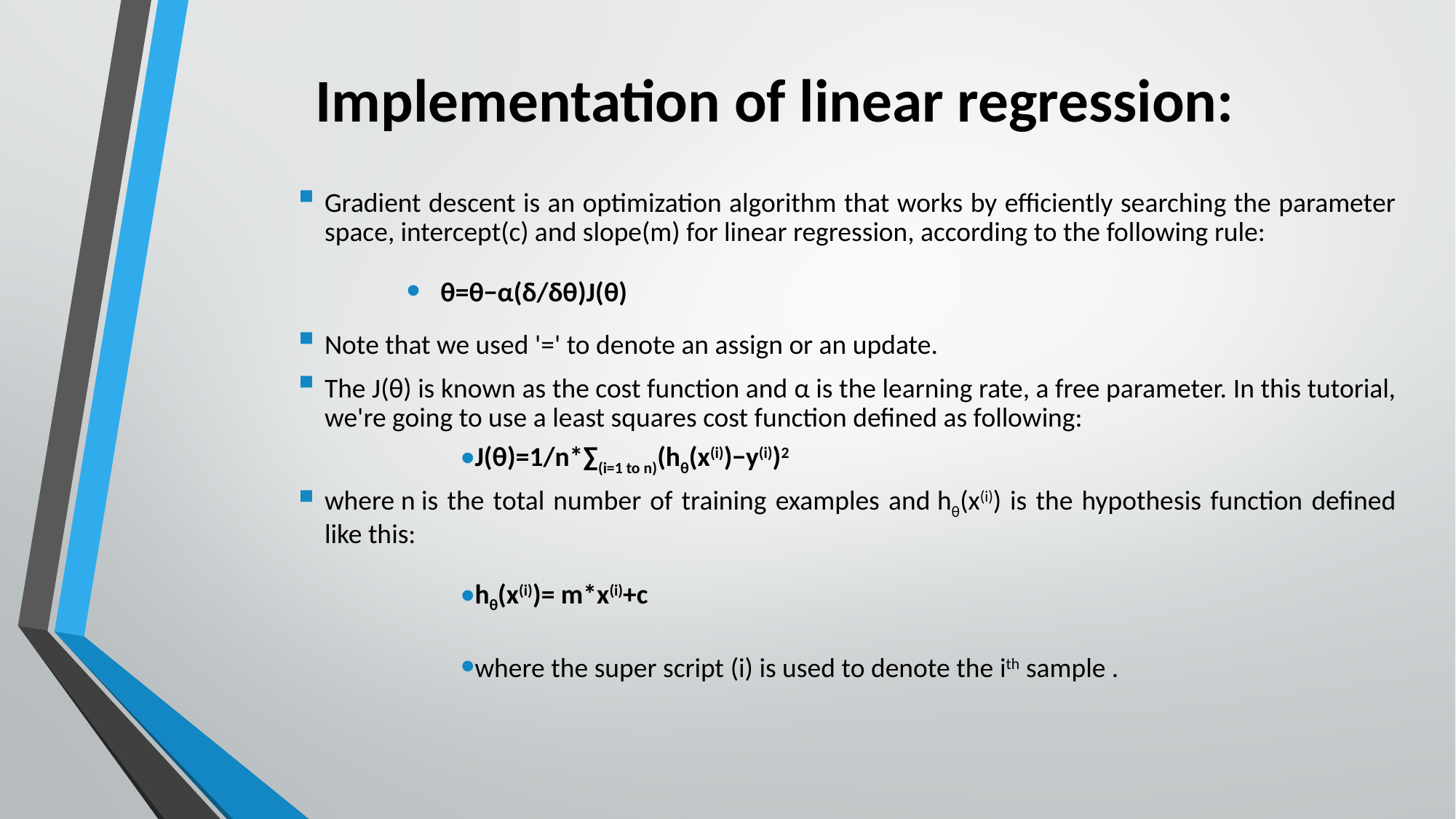

# Implementation of linear regression:
Gradient descent is an optimization algorithm that works by efficiently searching the parameter space, intercept(c) and slope(m) for linear regression, according to the following rule:
θ=θ−α(δ/δθ)J(θ)
Note that we used '=' to denote an assign or an update.
The J(θ) is known as the cost function and α is the learning rate, a free parameter. In this tutorial, we're going to use a least squares cost function defined as following:
J(θ)=1/n*∑(i=1 to n)(hθ(x(i))−y(i))2
where n is the total number of training examples and hθ(x(i)) is the hypothesis function defined like this:
hθ(x(i))= m*x(i)+c
where the super script (i) is used to denote the ith sample .